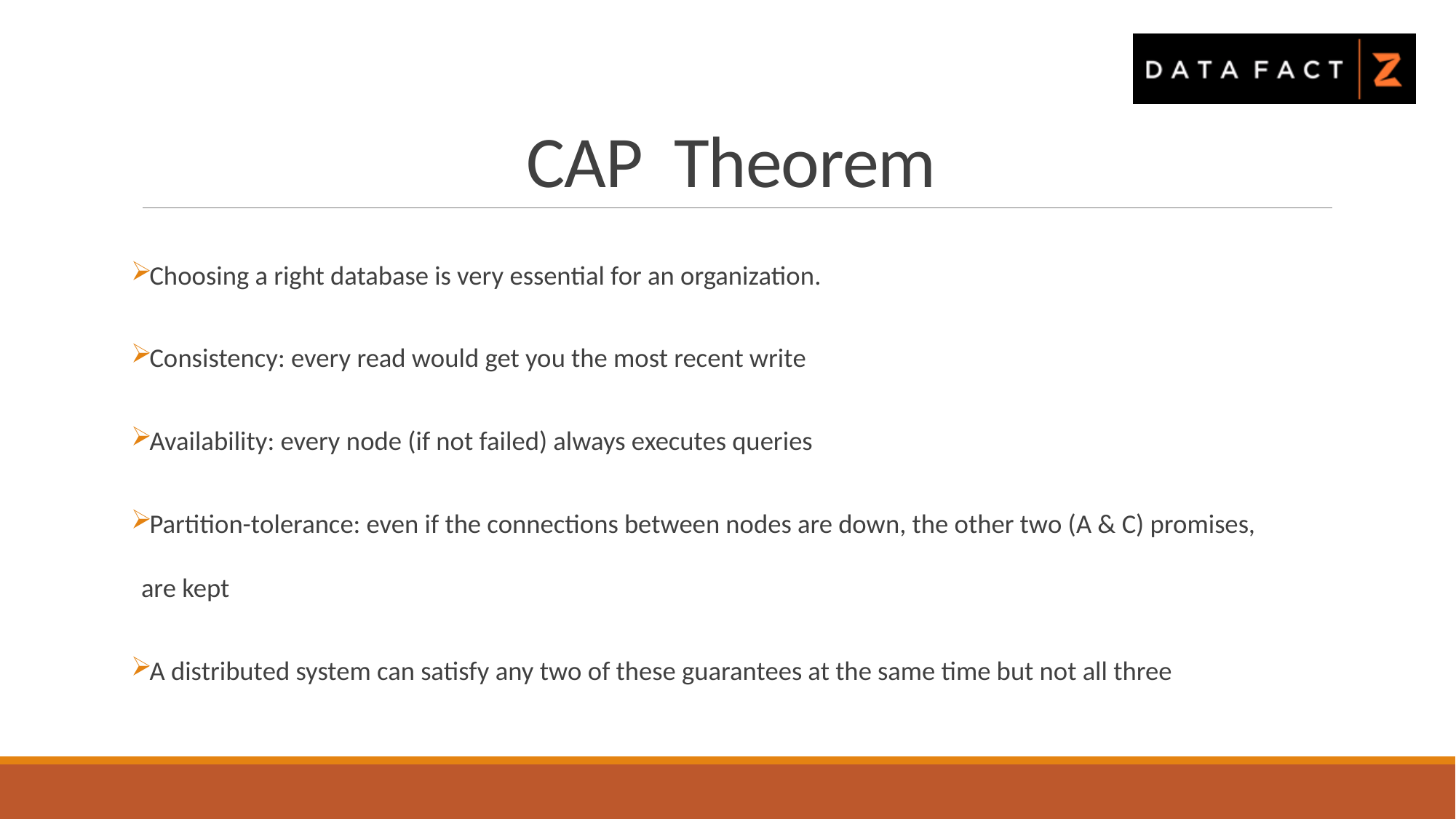

# CAP  Theorem
Choosing a right database is very essential for an organization.
Consistency: every read would get you the most recent write
Availability: every node (if not failed) always executes queries
Partition-tolerance: even if the connections between nodes are down, the other two (A & C) promises, are kept
A distributed system can satisfy any two of these guarantees at the same time but not all three